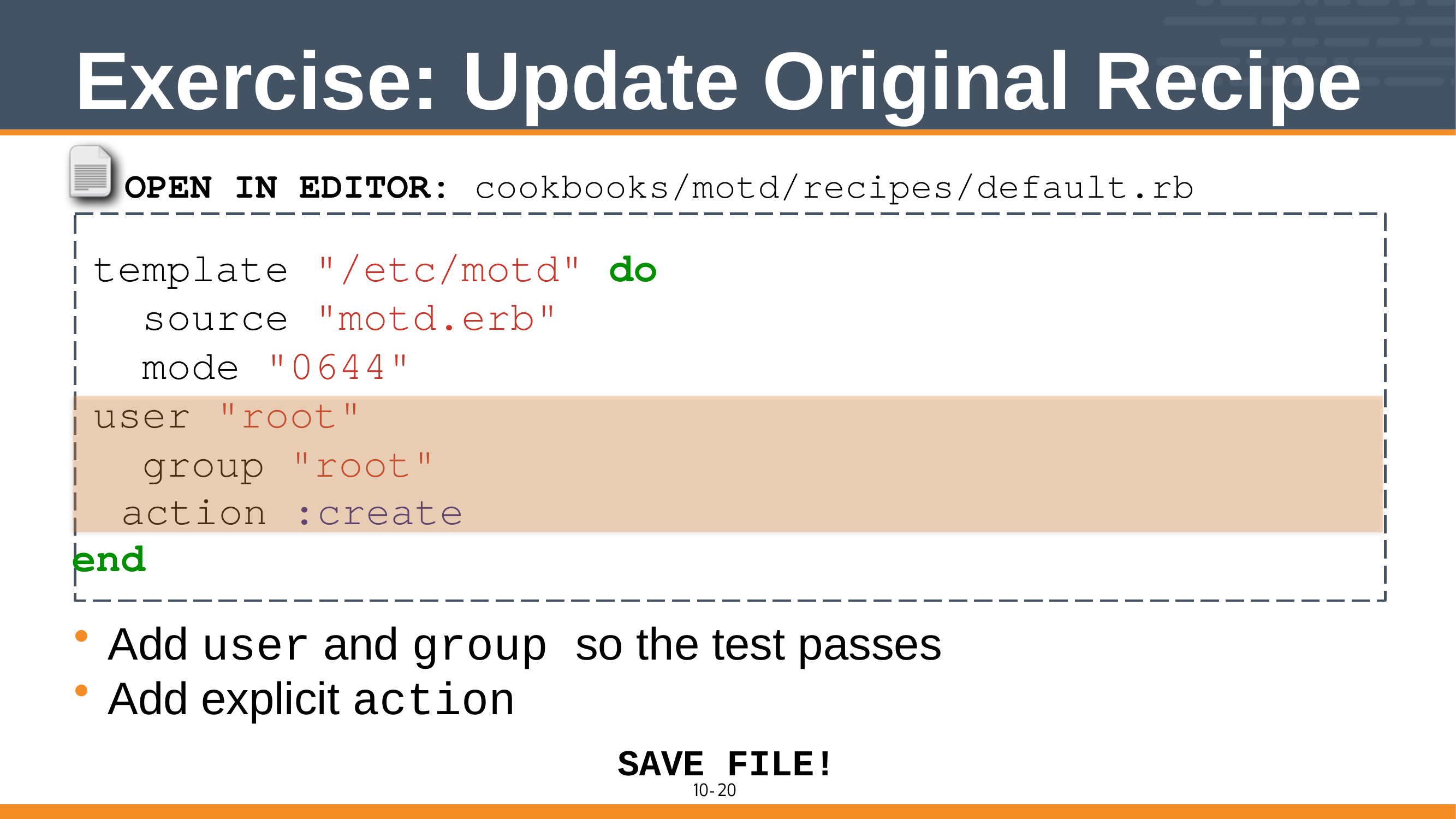

# Exercise: Update Original Recipe

OPEN IN EDITOR: cookbooks/motd/recipes/default.rb

template "/etc/motd" do source "motd.erb"
  mode "0644"
user "root" group "root"
  action :create
end

Add user and group so the test passes
Add explicit action
SAVE
FILE!
20